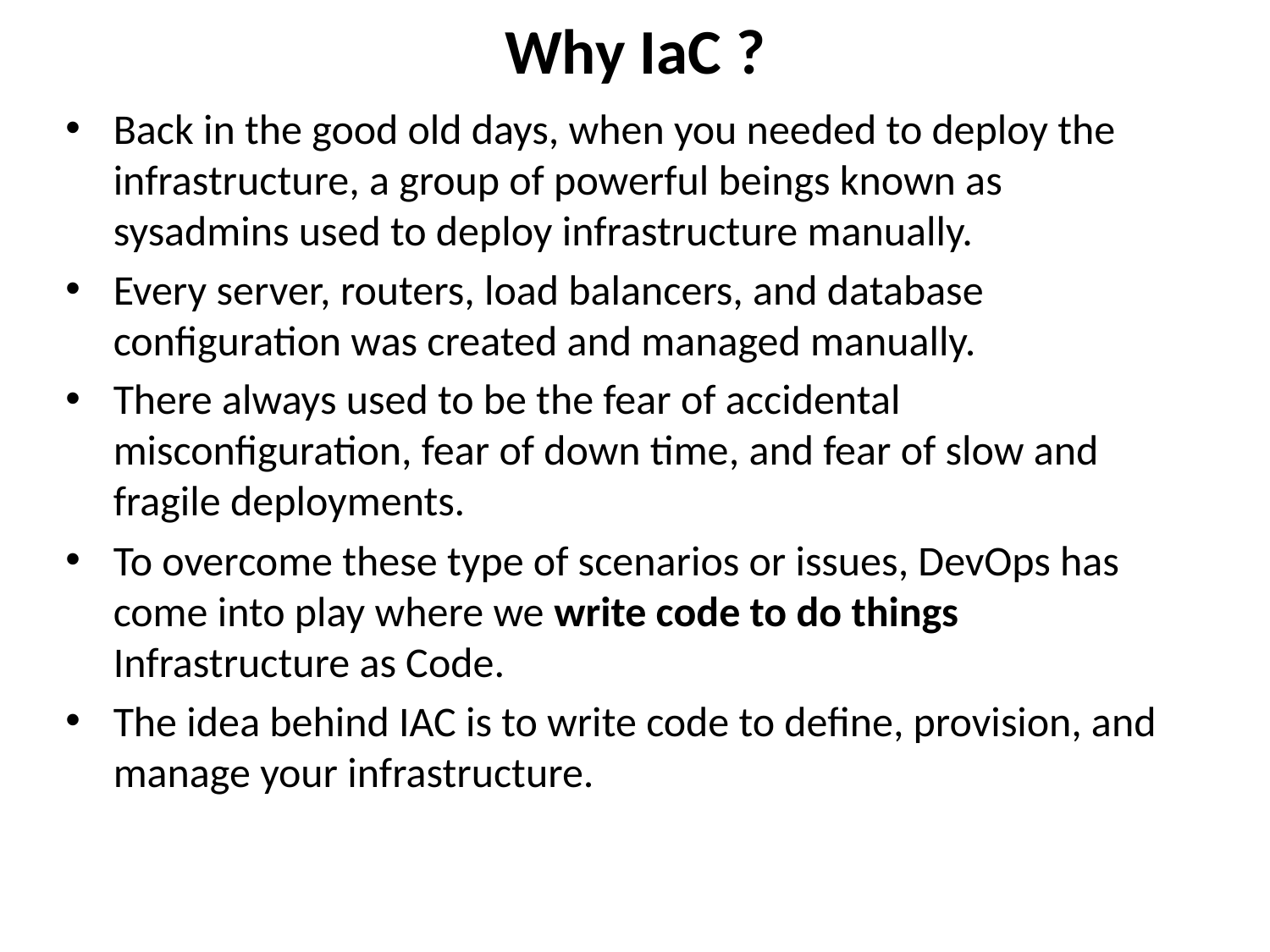

# Why IaC ?
Back in the good old days, when you needed to deploy the infrastructure, a group of powerful beings known as sysadmins used to deploy infrastructure manually.
Every server, routers, load balancers, and database configuration was created and managed manually.
There always used to be the fear of accidental misconfiguration, fear of down time, and fear of slow and fragile deployments.
To overcome these type of scenarios or issues, DevOps has come into play where we write code to do things Infrastructure as Code.
The idea behind IAC is to write code to define, provision, and manage your infrastructure.